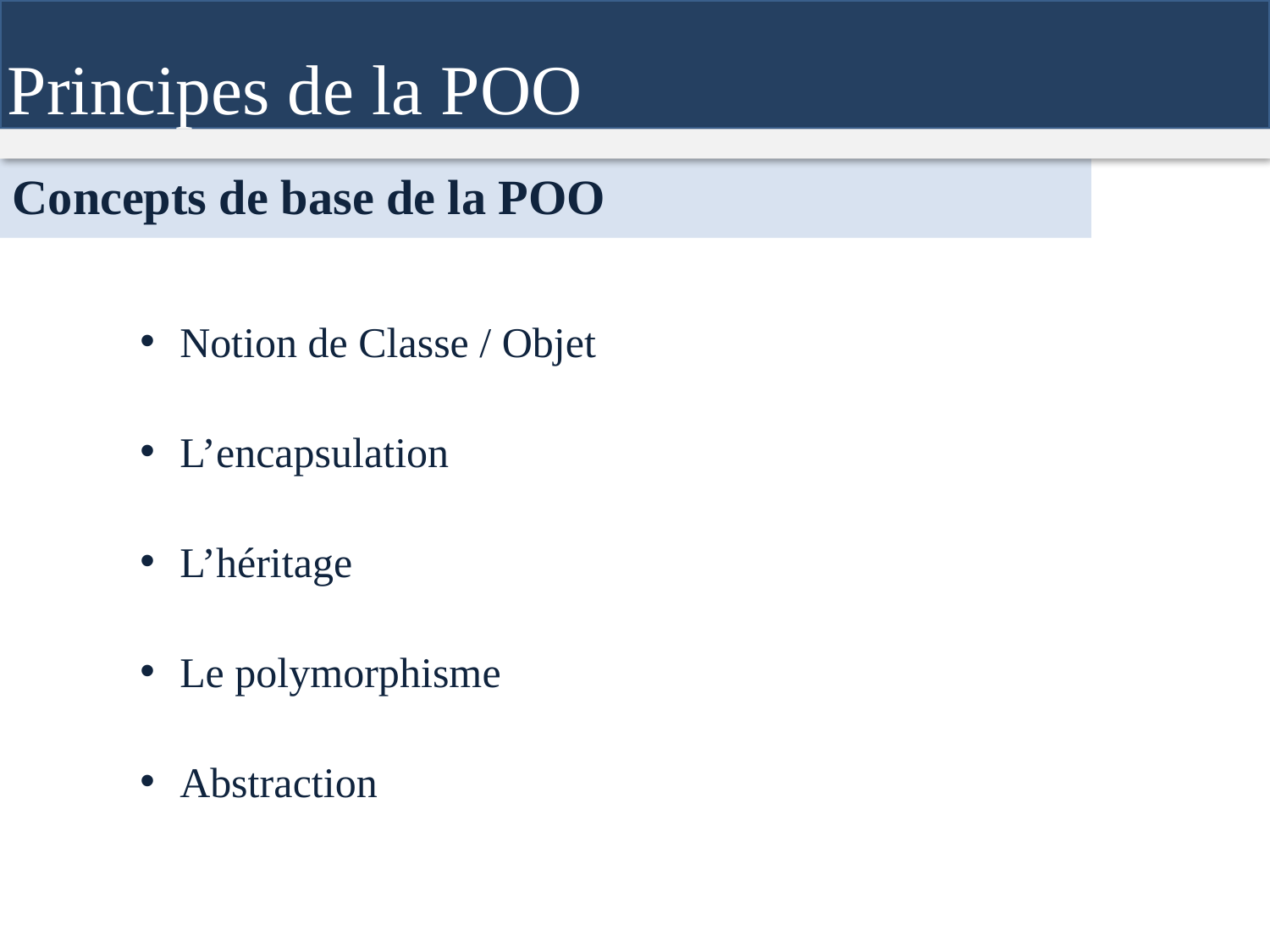

Principes de la POO

Concepts de base de la POO
Notion de Classe / Objet
L’encapsulation
L’héritage
Le polymorphisme
Abstraction